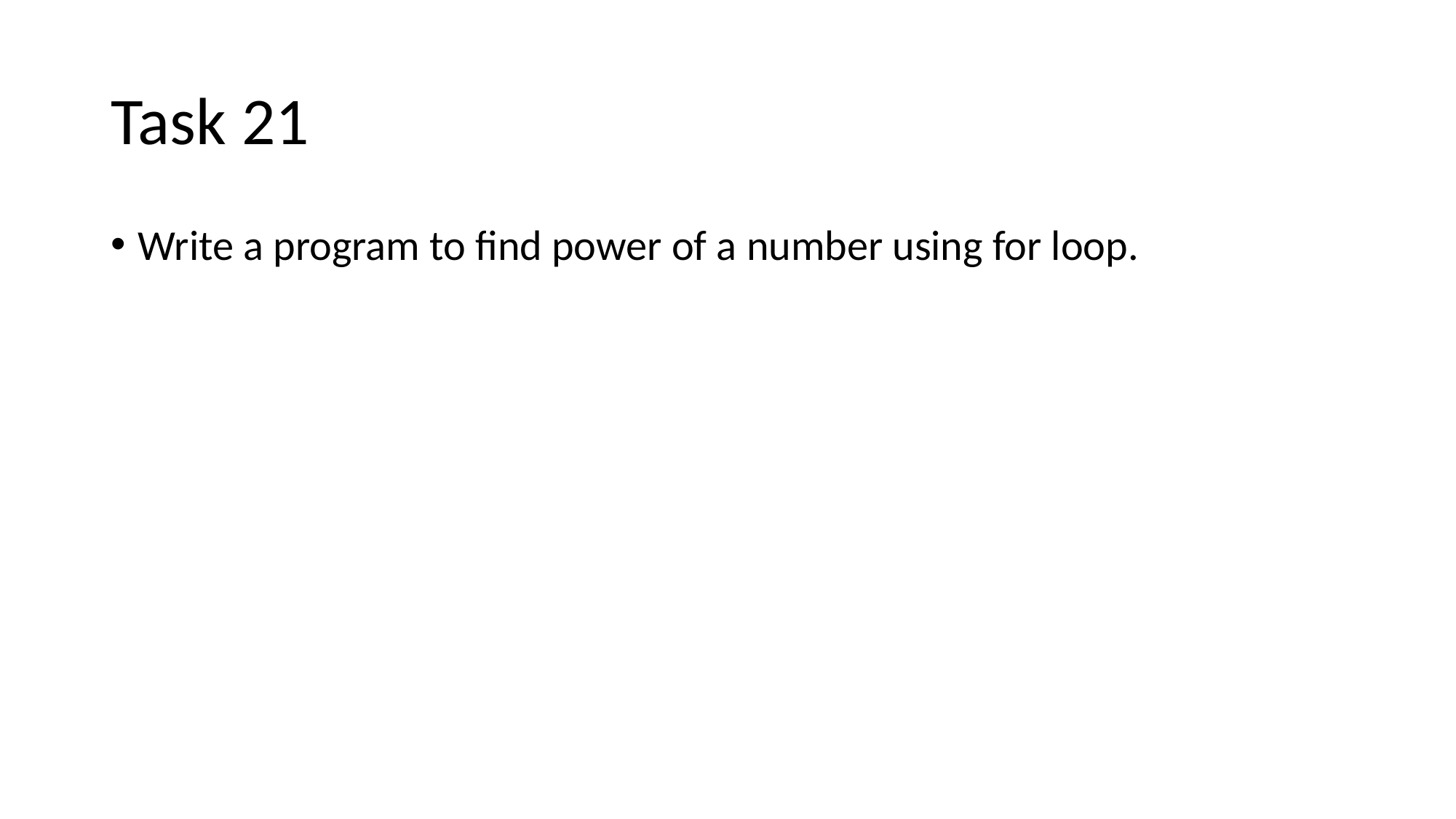

# Task 21
Write a program to find power of a number using for loop.